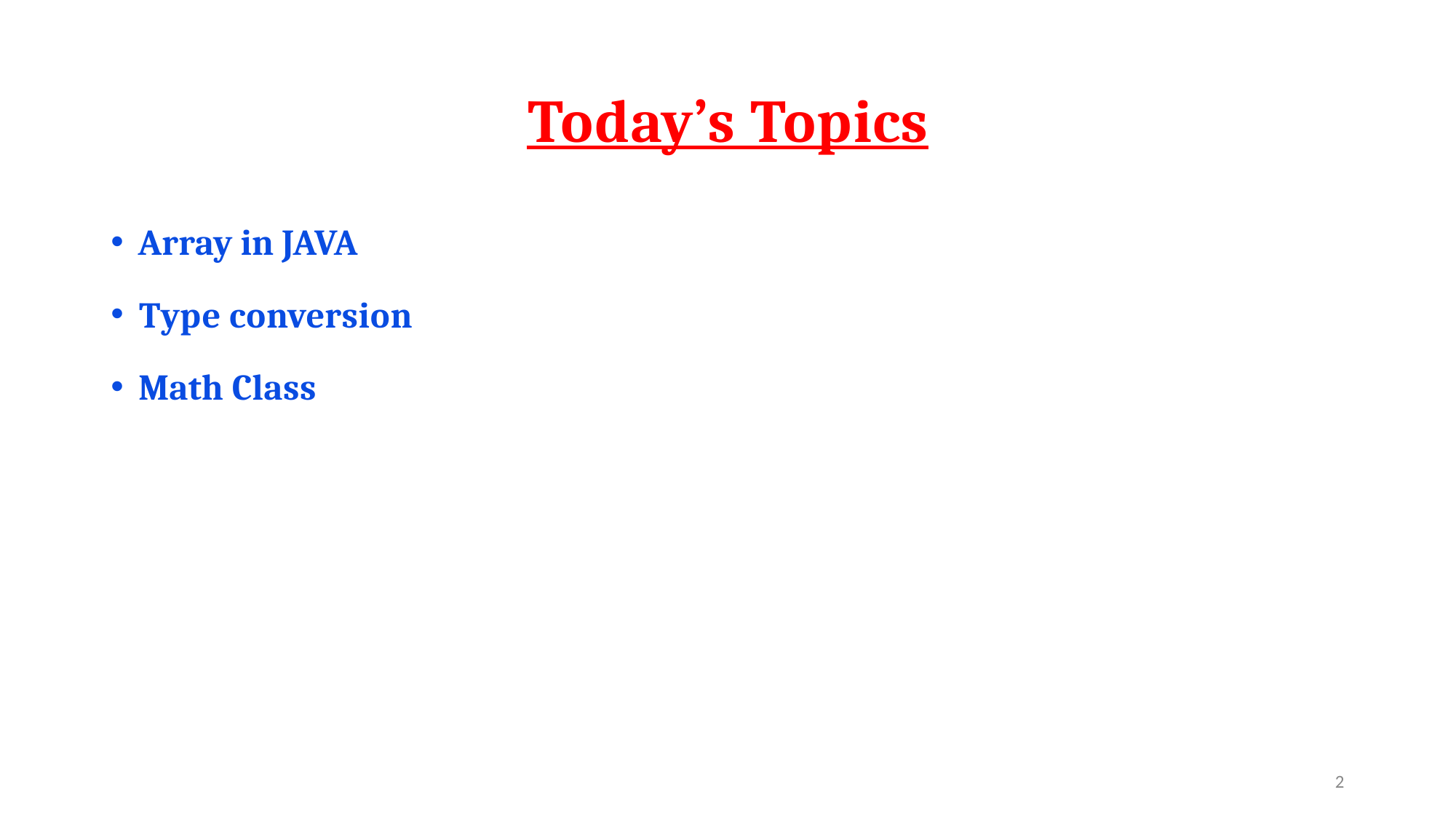

# Today’s Topics
Array in JAVA
Type conversion
Math Class

2